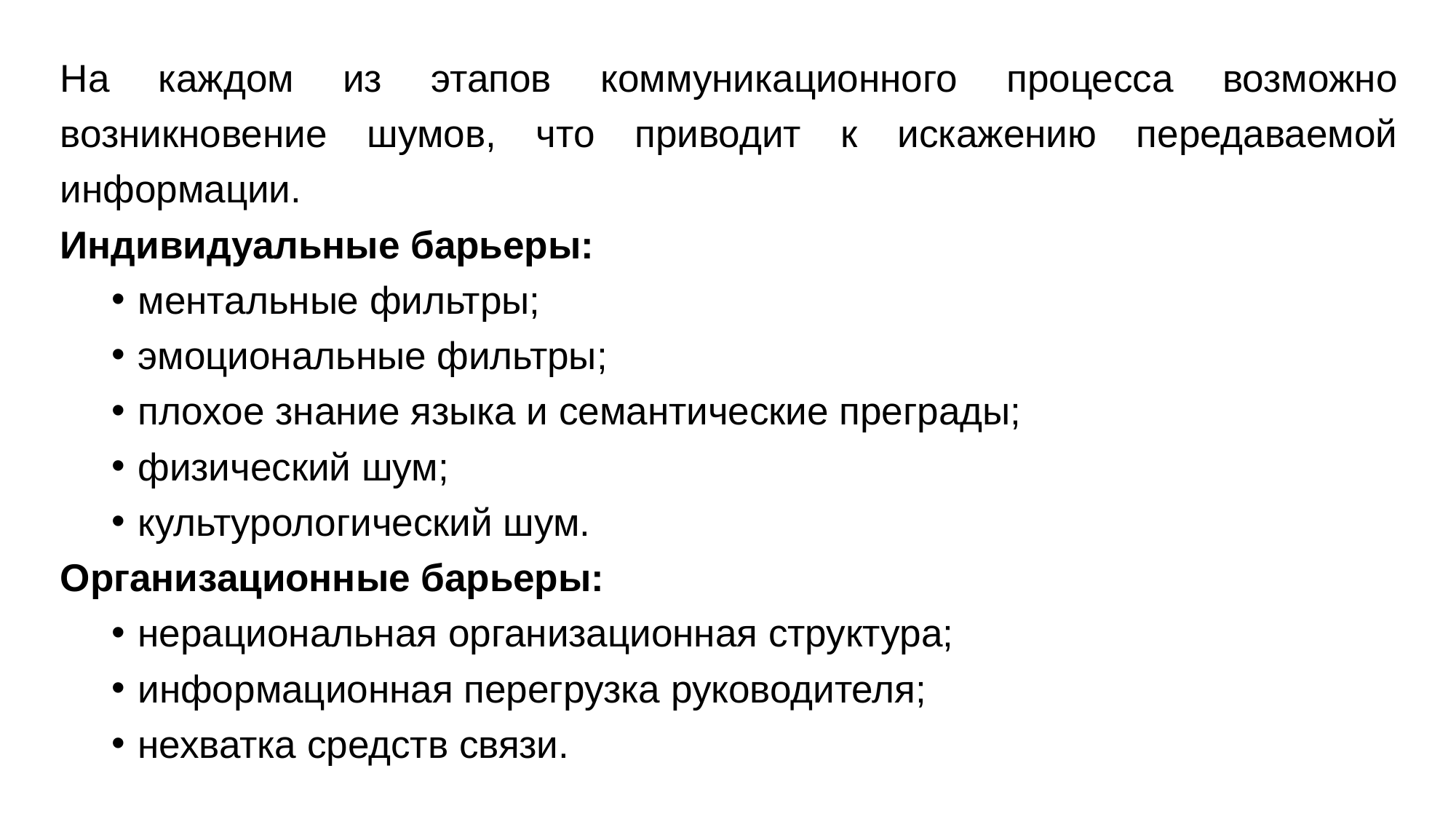

На каждом из этапов коммуникационного процесса возможно возникновение шумов, что приводит к искажению передаваемой информации.
Индивидуальные барьеры:
ментальные фильтры;
эмоциональные фильтры;
плохое знание языка и семантические преграды;
физический шум;
культурологический шум.
Организационные барьеры:
нерациональная организационная структура;
информационная перегрузка руководителя;
нехватка средств связи.